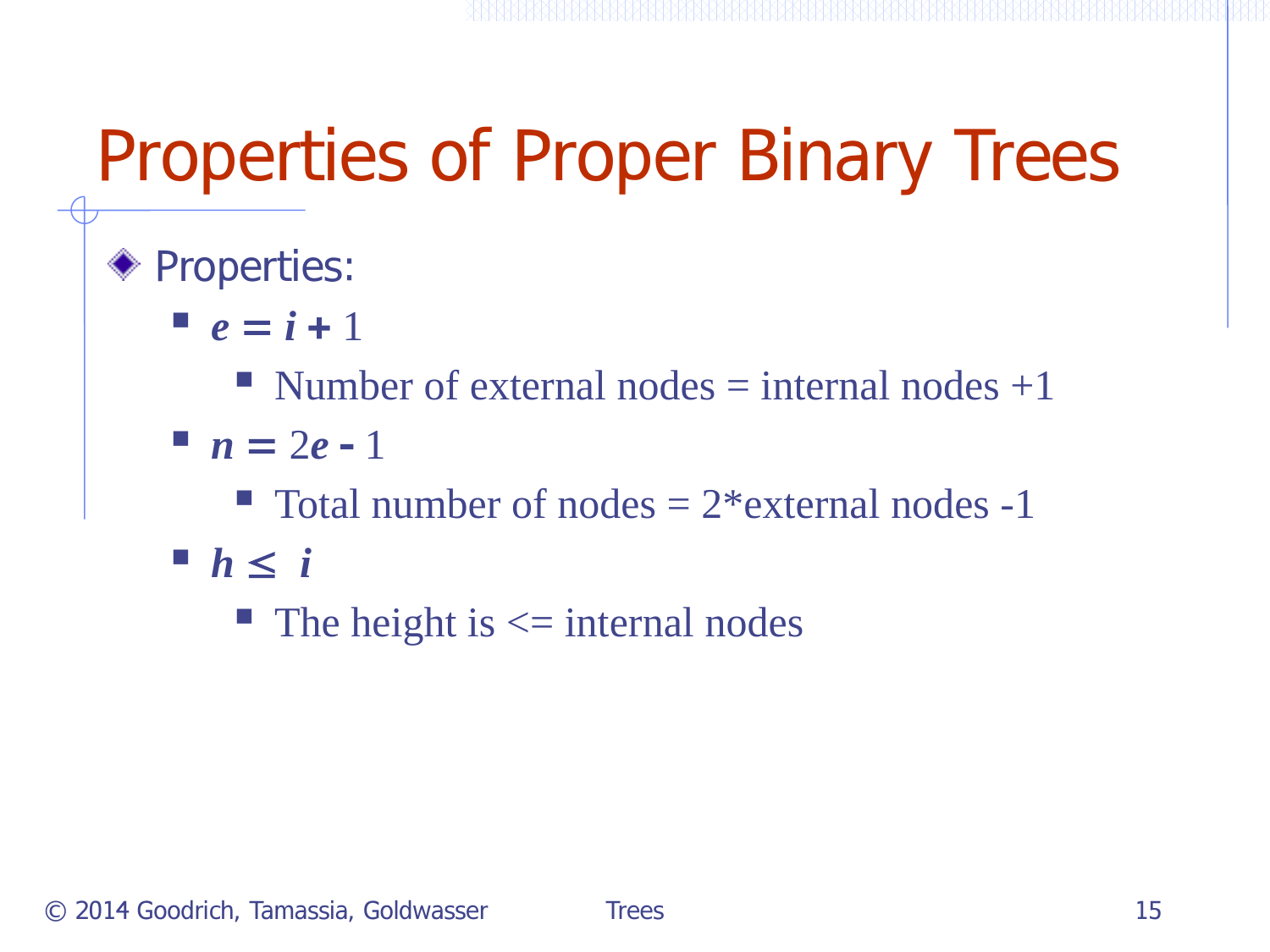

# Properties of Proper Binary Trees
Properties:
e = i + 1
Number of external nodes = internal nodes +1
n = 2e − 1
Total number of nodes = 2*external nodes -1
h ≤ i
The height is <= internal nodes

© 2014 Goodrich, Tamassia, Goldwasser
Trees
15